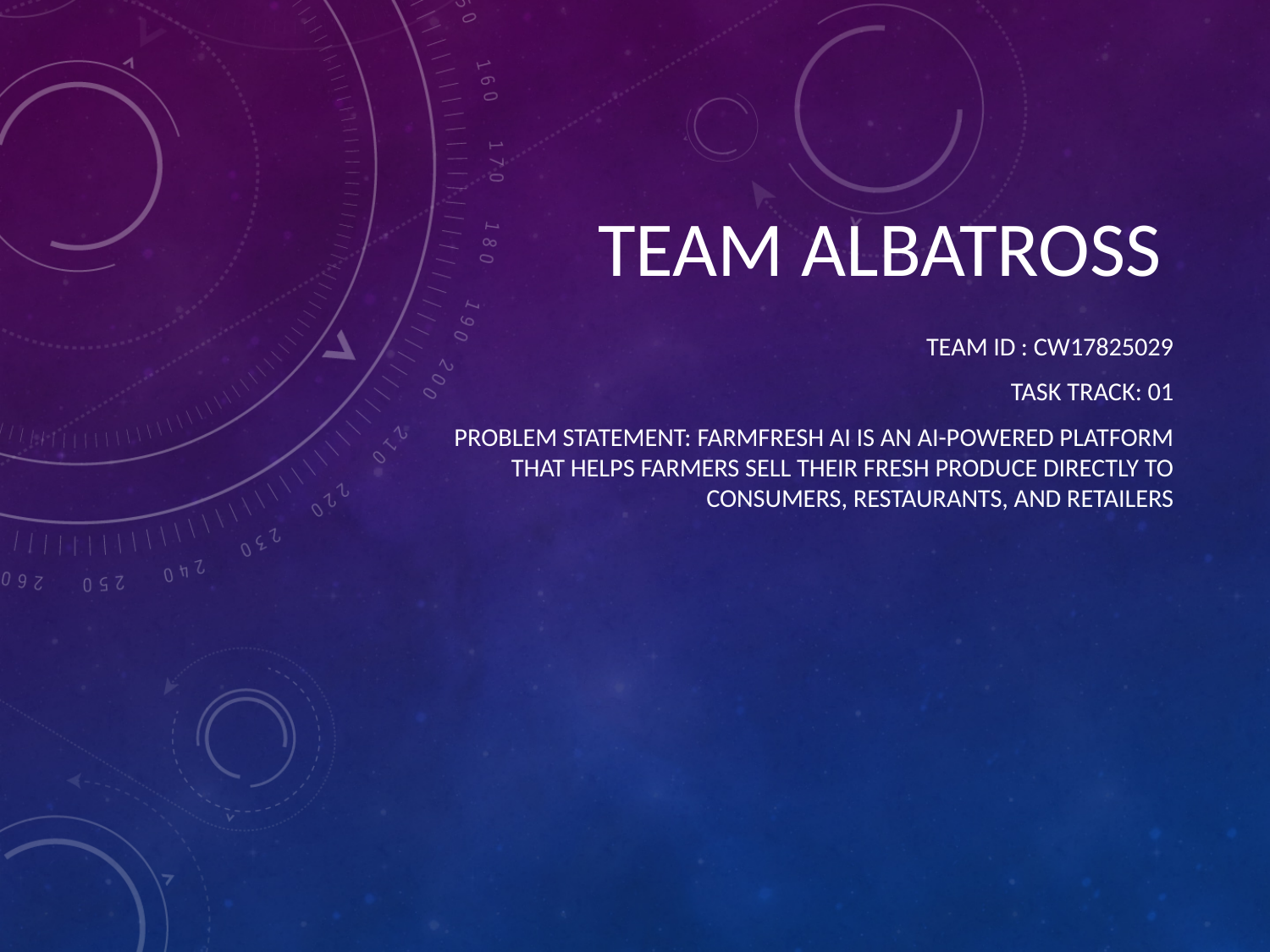

# TEAM ALBATROSS
TEAM ID : CW17825029
Task track: 01
PROBLEM STATEMENT: farmFresh AI is an AI-powered platform that helps farmers sell their fresh produce directly to consumers, restaurants, and retailers